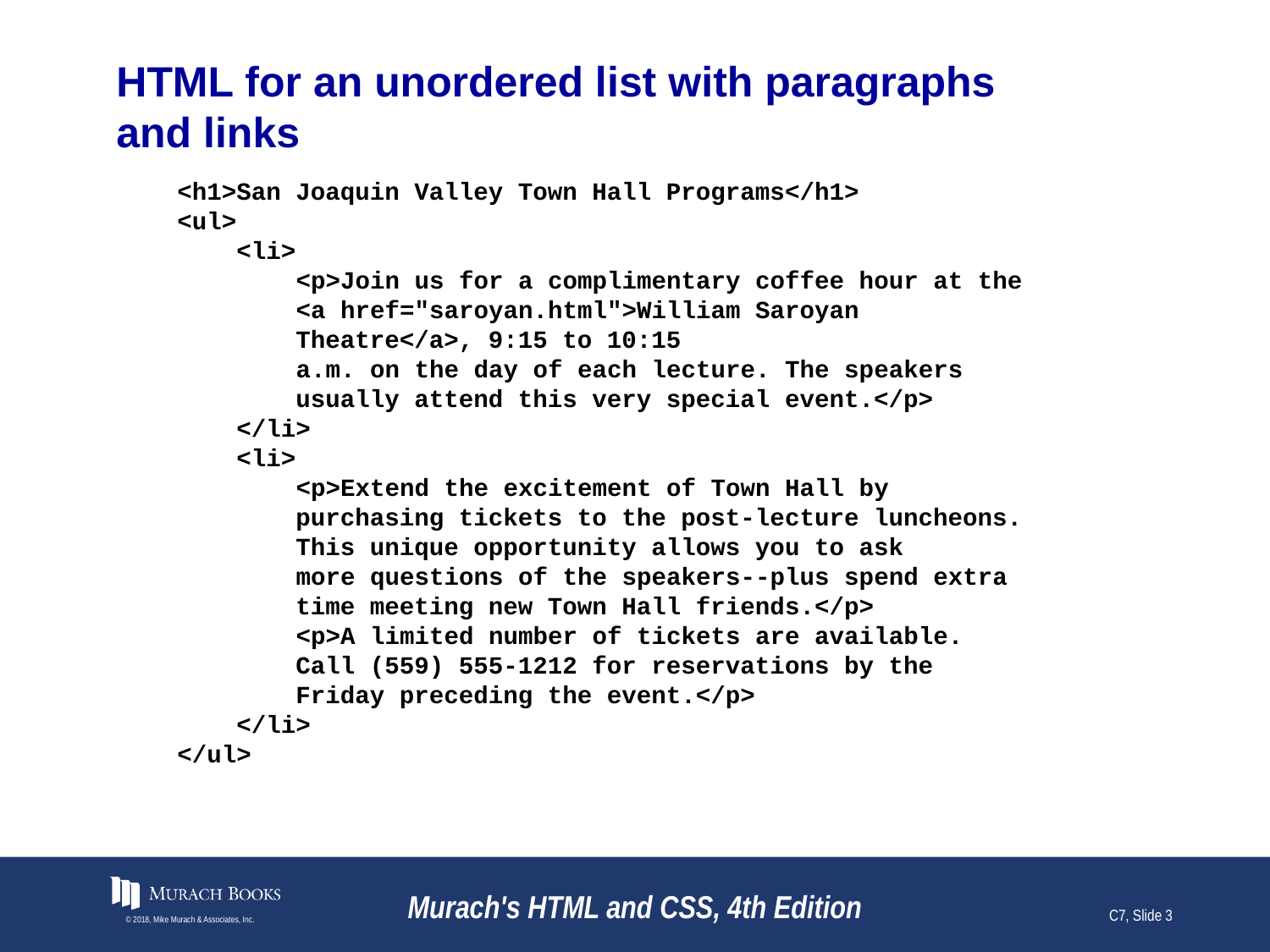

# HTML for an unordered list with paragraphs and links
<h1>San Joaquin Valley Town Hall Programs</h1>
<ul>
    <li>
        <p>Join us for a complimentary coffee hour at the
        <a href="saroyan.html">William Saroyan
        Theatre</a>, 9:15 to 10:15
        a.m. on the day of each lecture. The speakers
        usually attend this very special event.</p>
    </li>
    <li>
        <p>Extend the excitement of Town Hall by
        purchasing tickets to the post-lecture luncheons.
        This unique opportunity allows you to ask
        more questions of the speakers--plus spend extra
        time meeting new Town Hall friends.</p>
        <p>A limited number of tickets are available.
        Call (559) 555-1212 for reservations by the
        Friday preceding the event.</p>
    </li>
</ul>

© 2018, Mike Murach & Associates, Inc.
Murach's HTML and CSS, 4th Edition

C7, Slide 3